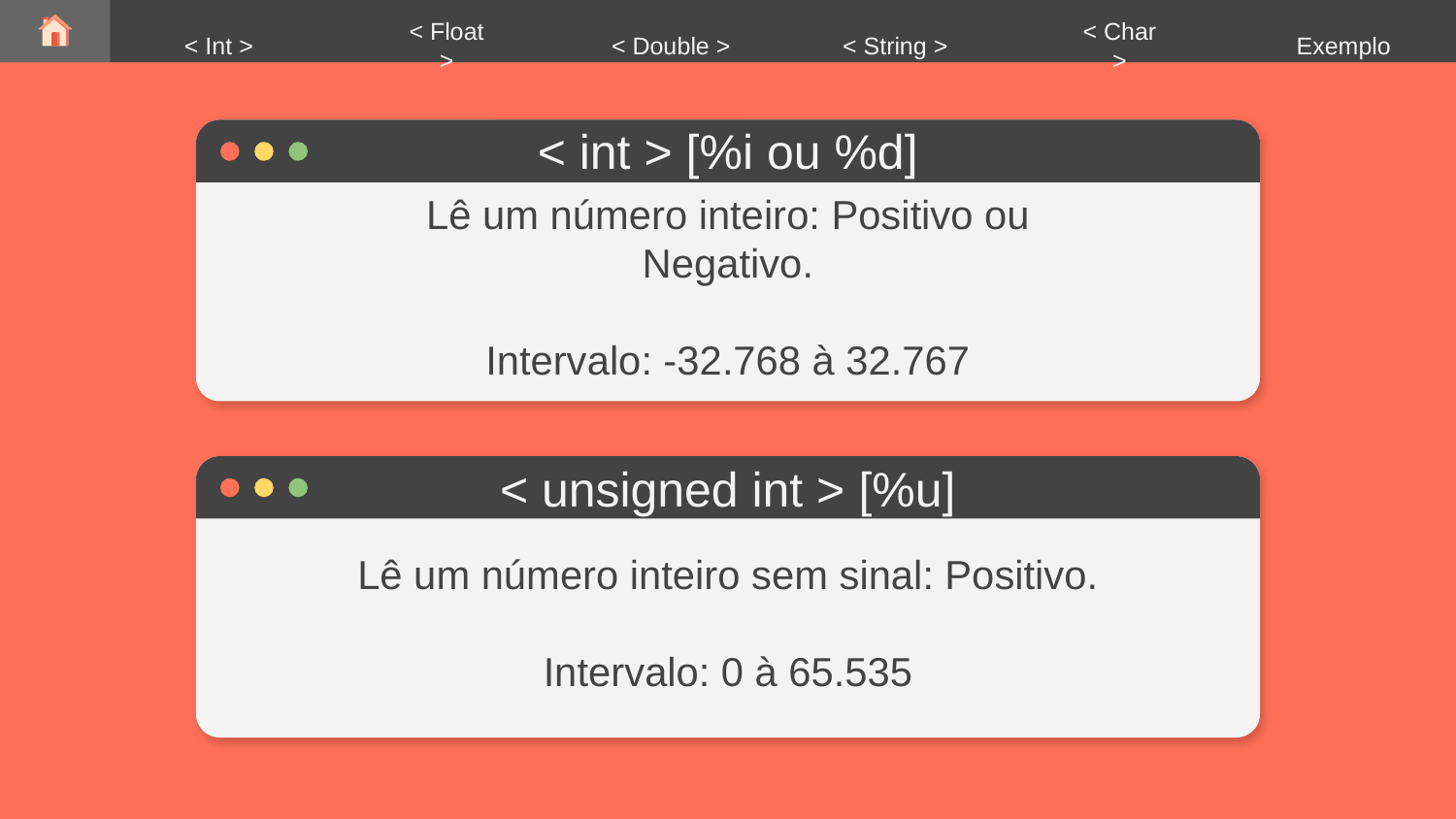

< String >
< Int >
< Float >
< Double >
< Char >
Exemplo
< int > [%i ou %d]

Lê um número inteiro: Positivo ou Negativo.

Intervalo: -32.768 à 32.767

< unsigned int > [%u]
Lê um número inteiro sem sinal: Positivo.

Intervalo: 0 à 65.535